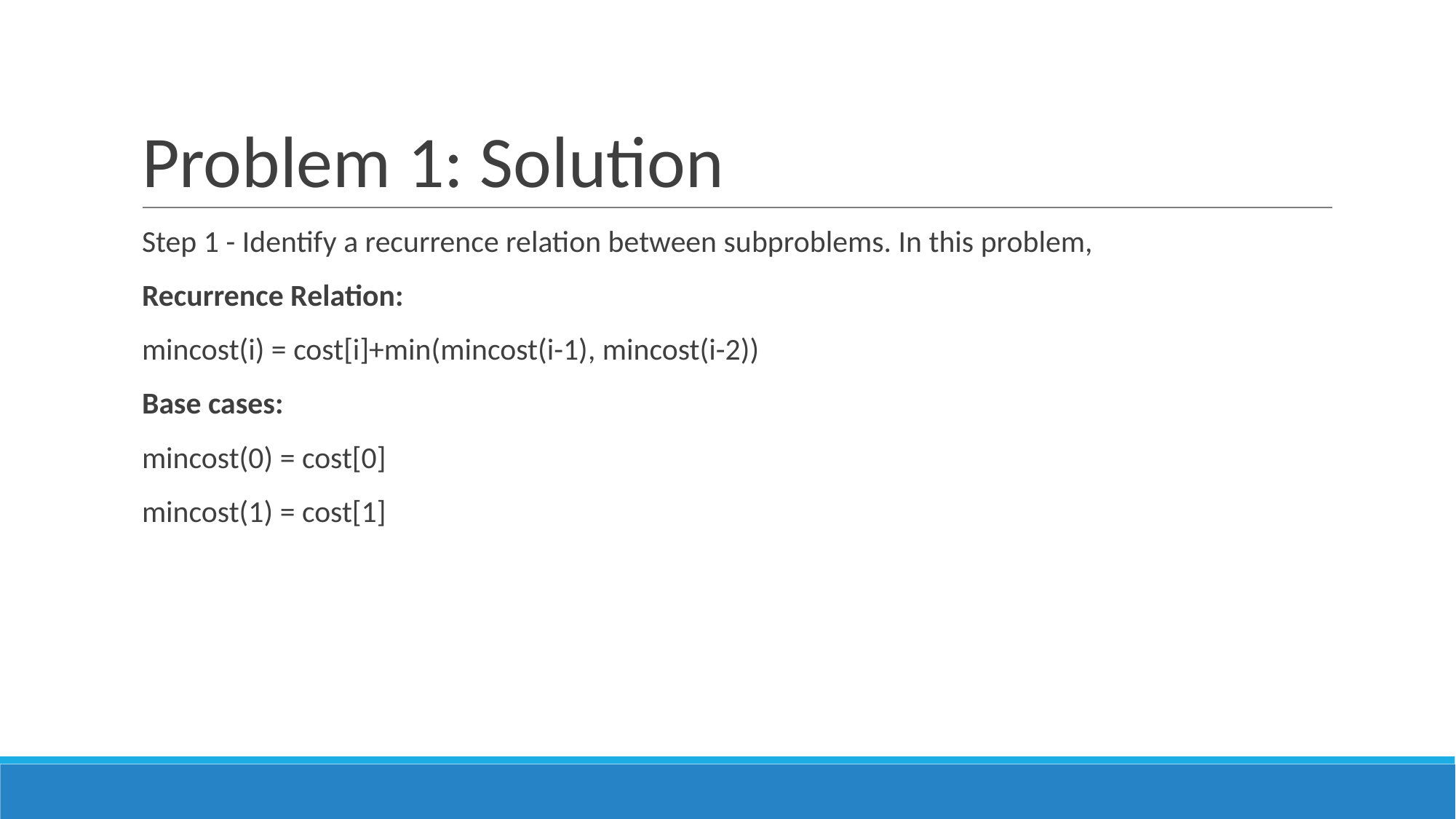

# Problem 1: Solution
Step 1 - Identify a recurrence relation between subproblems. In this problem,
Recurrence Relation:
mincost(i) = cost[i]+min(mincost(i-1), mincost(i-2))
Base cases:
mincost(0) = cost[0]
mincost(1) = cost[1]